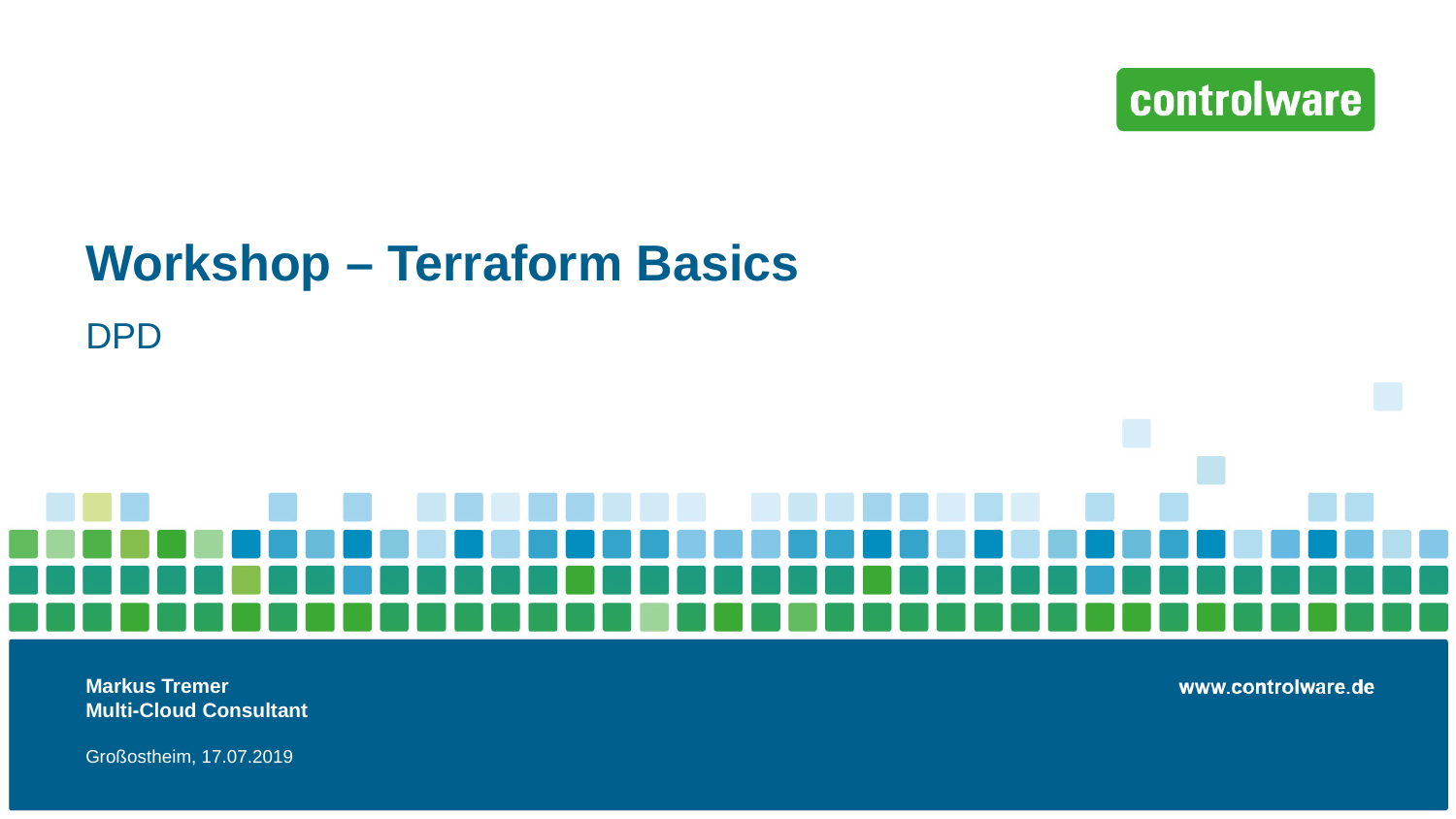

# Workshop – Terraform Basics
DPD
Markus Tremer
Multi-Cloud Consultant
Großostheim, 17.07.2019